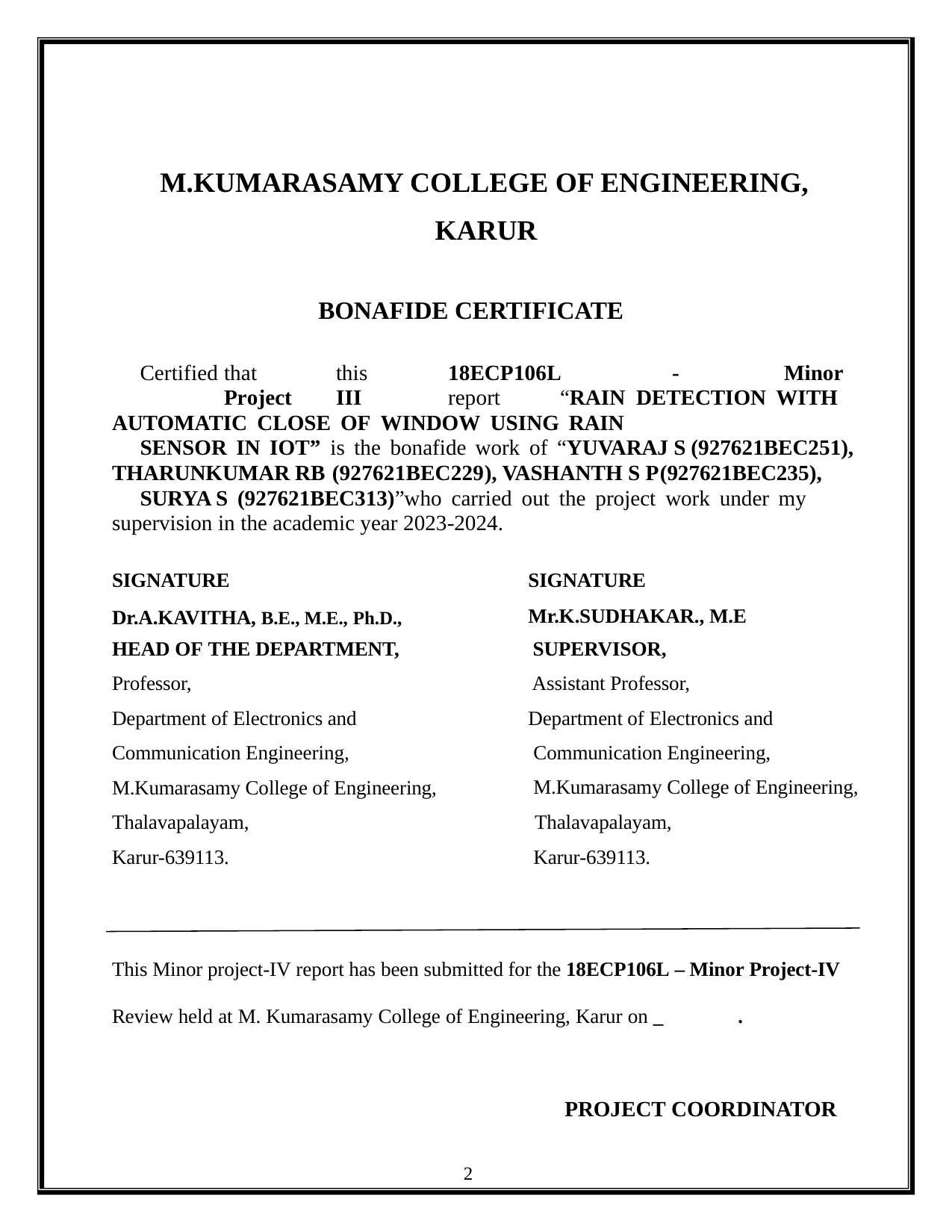

M.KUMARASAMY COLLEGE OF ENGINEERING,  KARUR

BONAFIDE CERTIFICATE

Certified	that	this	18ECP106L	-	Minor	Project	III	report	“RAIN  DETECTION WITH AUTOMATIC CLOSE OF WINDOW USING RAIN
SENSOR IN IOT” is the bonafide work of “YUVARAJ S (927621BEC251), THARUNKUMAR RB        (927621BEC229), VASHANTH S P	(927621BEC235),
SURYA S (927621BEC313)”who carried out the project work under my  supervision in the academic year 2023-2024.
SIGNATURE
Dr.A.KAVITHA, B.E., M.E., Ph.D.,
HEAD OF THE DEPARTMENT,
Professor,
Department of Electronics and  Communication Engineering,  M.Kumarasamy College of Engineering,  Thalavapalayam,
Karur-639113.
SIGNATURE
Mr.K.SUDHAKAR., M.E
SUPERVISOR,
Assistant Professor,  Department of Electronics and  Communication Engineering,
M.Kumarasamy College of Engineering,  Thalavapalayam,
Karur-639113.

This Minor project-IV report has been submitted for the 18ECP106L – Minor Project-IV

Review held at M. Kumarasamy College of Engineering, Karur on _	.
PROJECT COORDINATOR
2